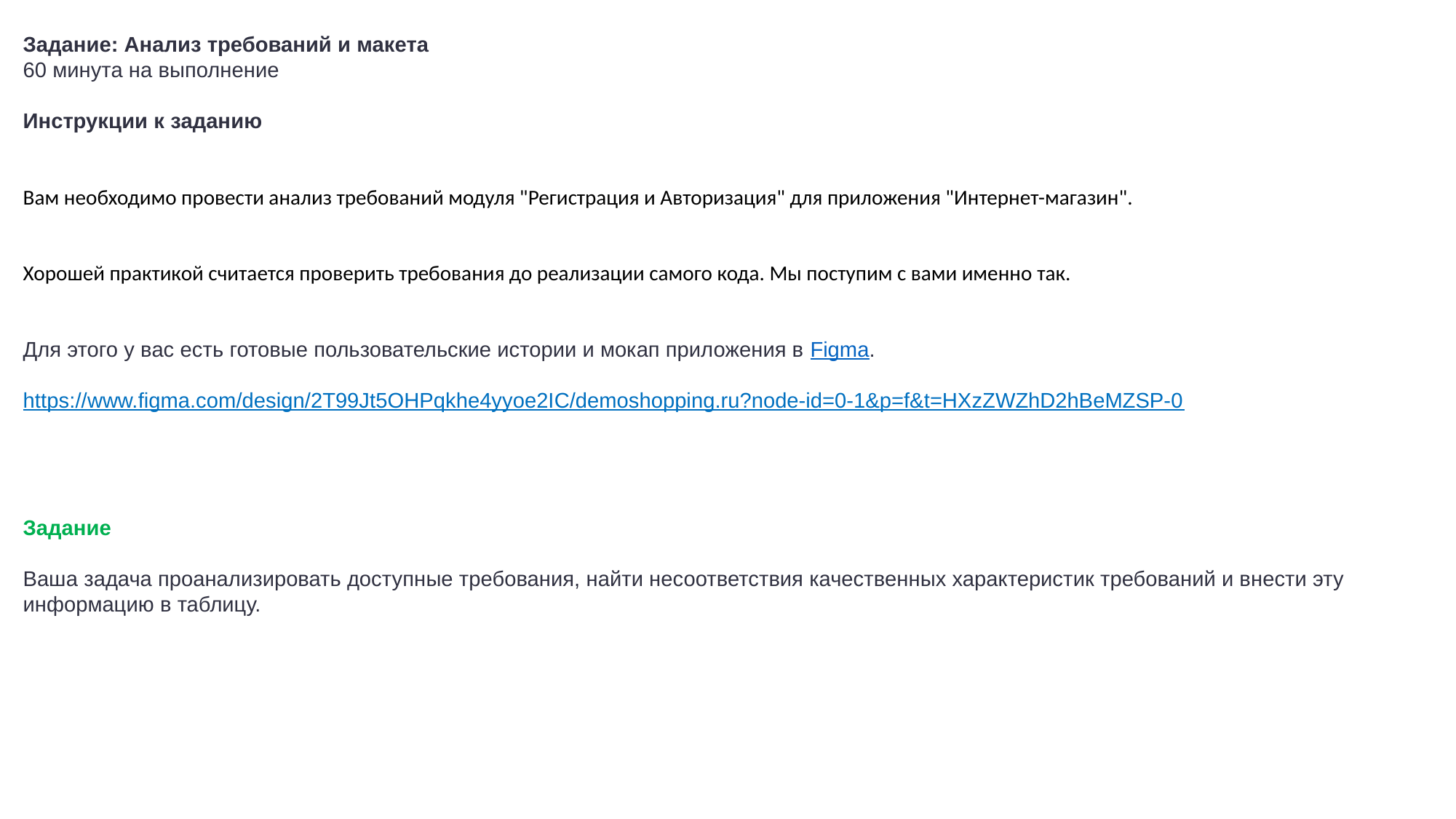

Задание: Анализ требований и макета
60 минута на выполнение

Инструкции к заданию

Вам необходимо провести анализ требований модуля "Регистрация и Авторизация" для приложения "Интернет-магазин".

Хорошей практикой считается проверить требования до реализации самого кода. Мы поступим с вами именно так.

Для этого у вас есть готовые пользовательские истории и мокап приложения в Figma.

https://www.figma.com/design/2T99Jt5OHPqkhe4yyoe2IC/demoshopping.ru?node-id=0-1&p=f&t=HXzZWZhD2hBeMZSP-0

Задание
Ваша задача проанализировать доступные требования, найти несоответствия качественных характеристик требований и внести эту информацию в таблицу.